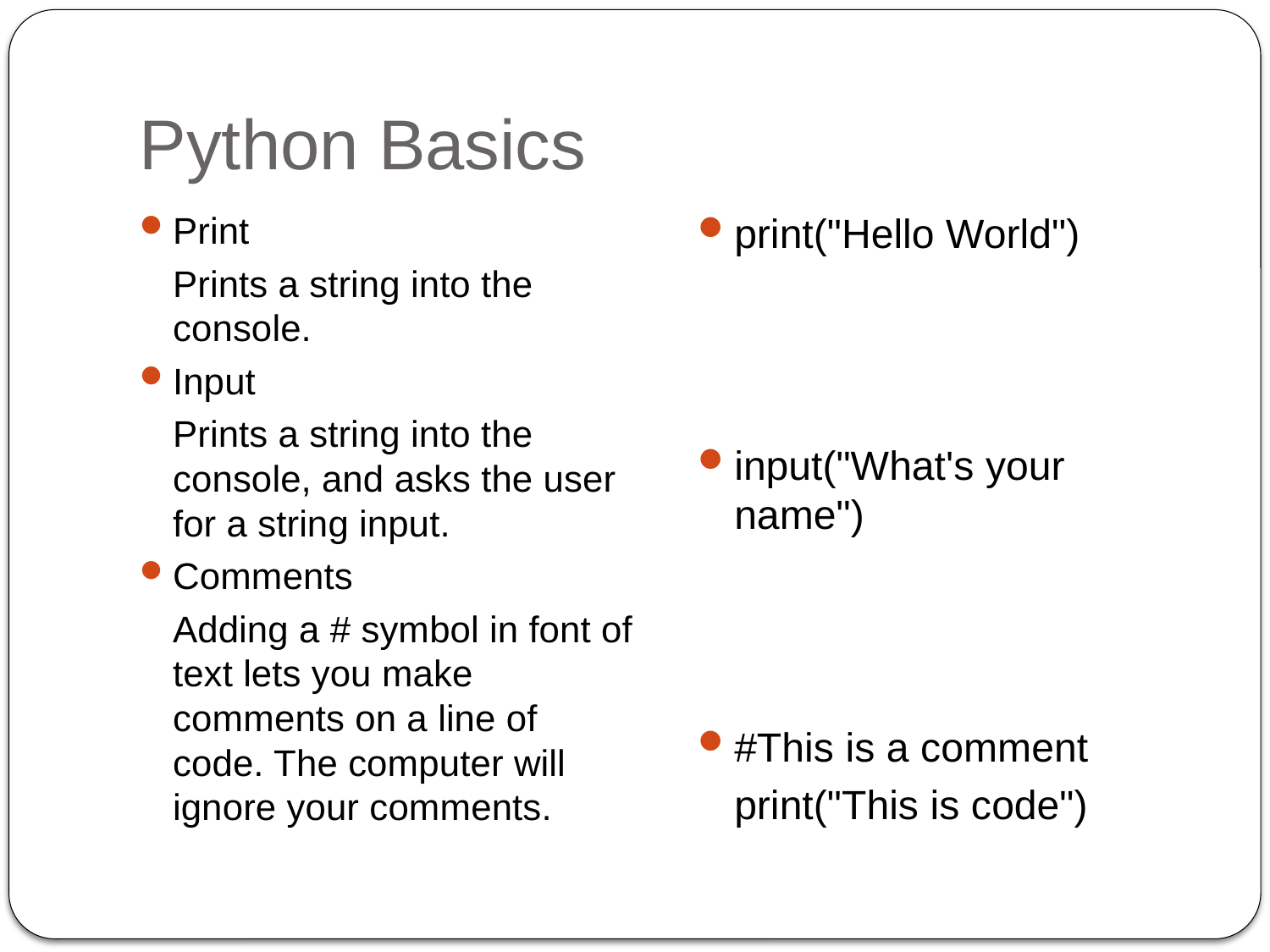

# Python Basics
Print
	Prints a string into the console.
Input
	Prints a string into the console, and asks the user for a string input.
Comments
	Adding a # symbol in font of text lets you make comments on a line of code. The computer will ignore your comments.
print("Hello World")

input("What's your name")

#This is a comment
	print("This is code")